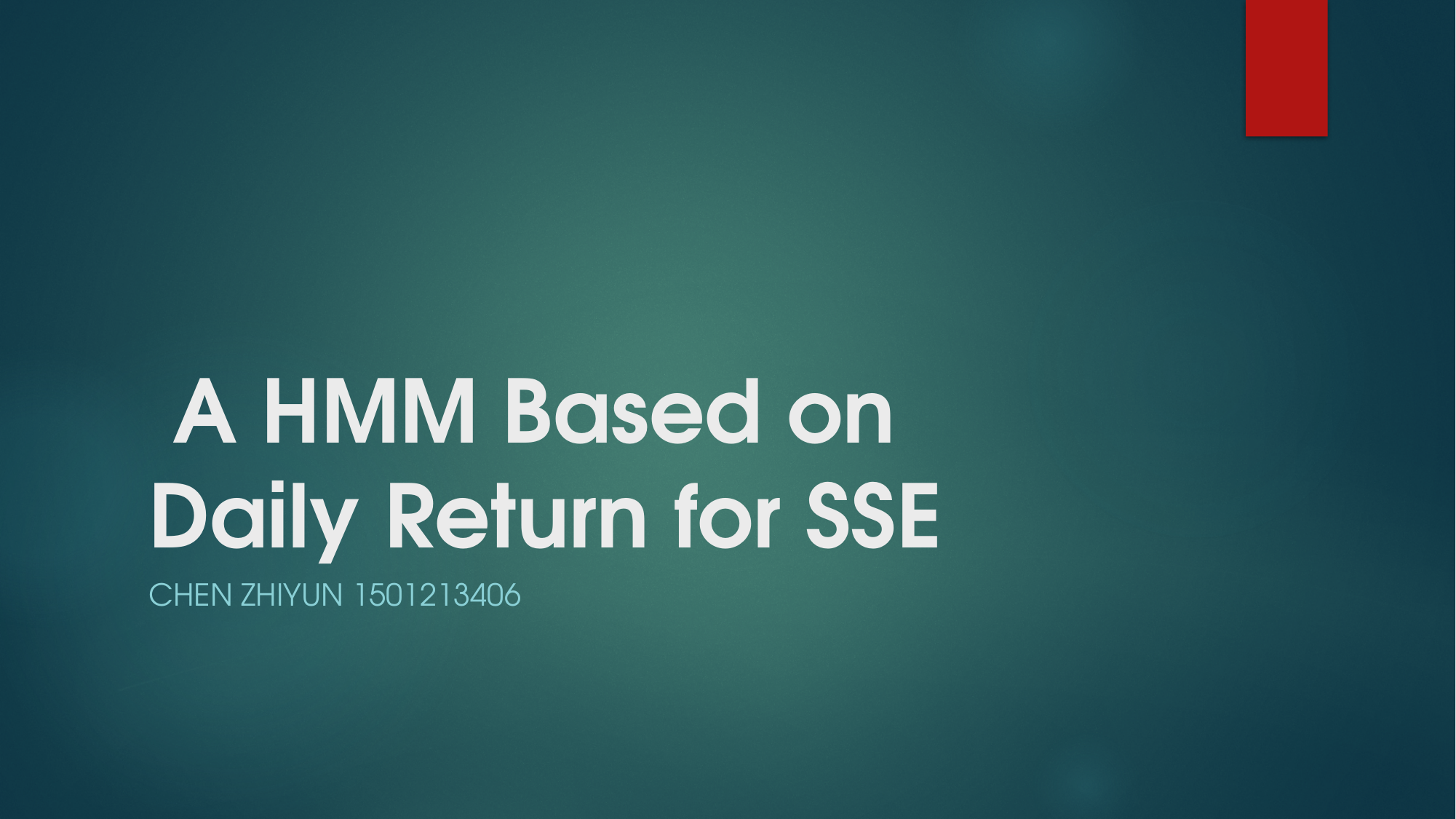

# A HMM Based on Daily Return for SSE
Chen Zhiyun 1501213406